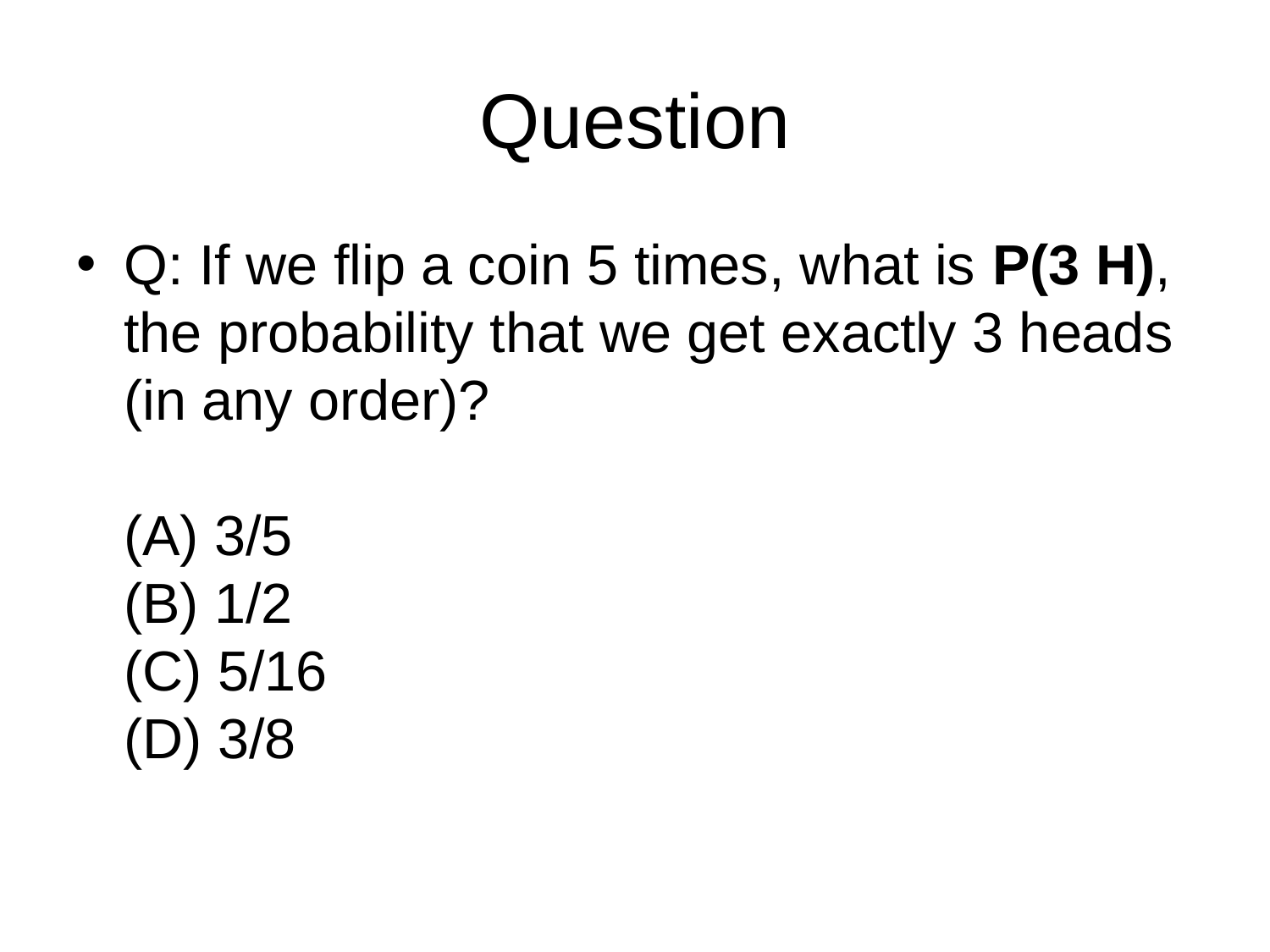

# Question
Q: If we flip a coin 5 times, what is P(3 H), the probability that we get exactly 3 heads (in any order)?
(A) 3/5
(B) 1/2
(C) 5/16
(D) 3/8